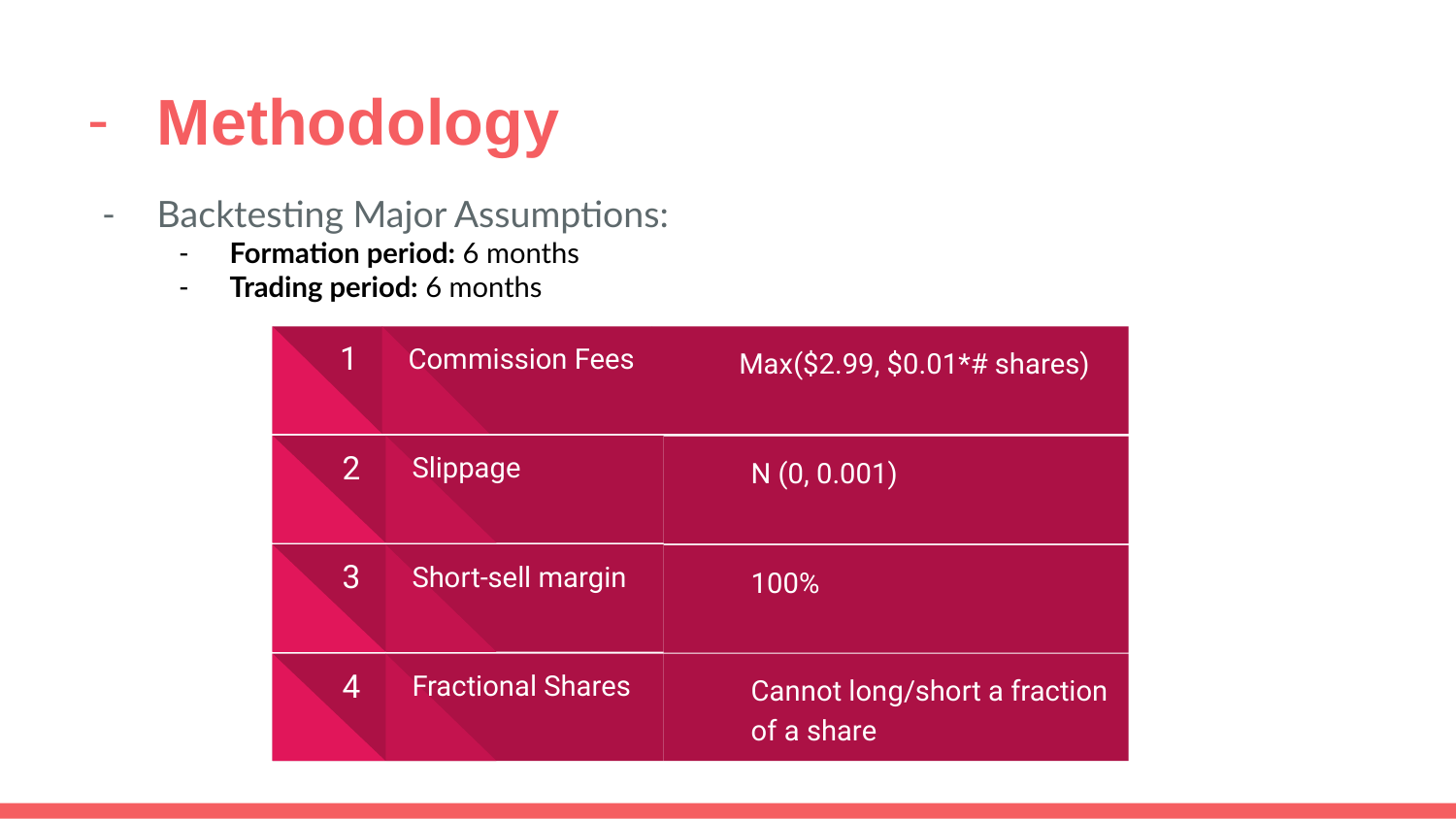

# Methodology
Backtesting Major Assumptions:
Formation period: 6 months
Trading period: 6 months

Commission Fees
Max($2.99, $0.01*# shares)
1

Slippage
2
N (0, 0.001)

Short-sell margin
3
100%
Cannot long/short a fraction of a share

Fractional Shares
4